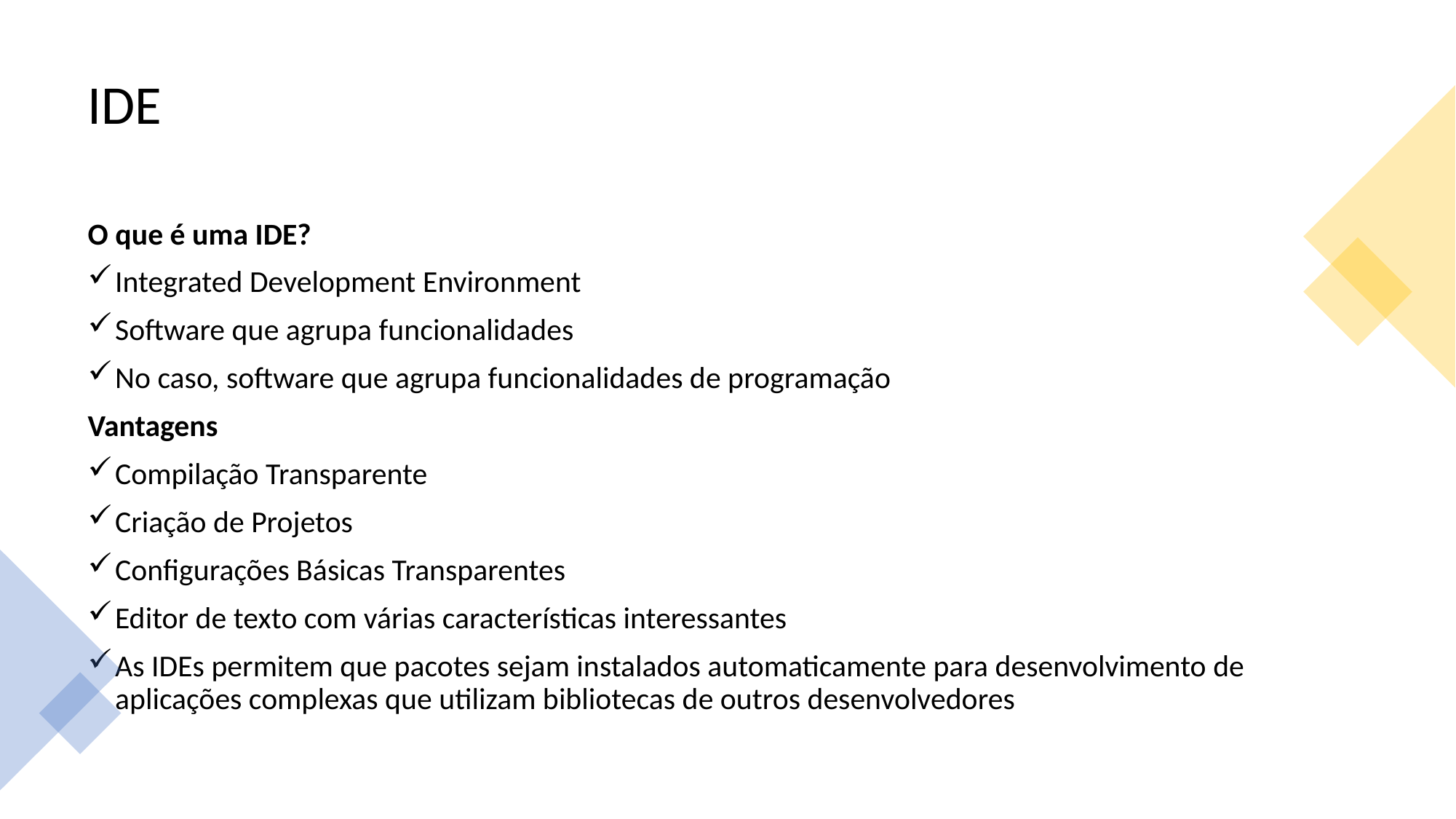

# IDE

O que é uma IDE?
Integrated Development Environment
Software que agrupa funcionalidades
No caso, software que agrupa funcionalidades de programação
Vantagens
Compilação Transparente
Criação de Projetos
Configurações Básicas Transparentes
Editor de texto com várias características interessantes
As IDEs permitem que pacotes sejam instalados automaticamente para desenvolvimento de aplicações complexas que utilizam bibliotecas de outros desenvolvedores